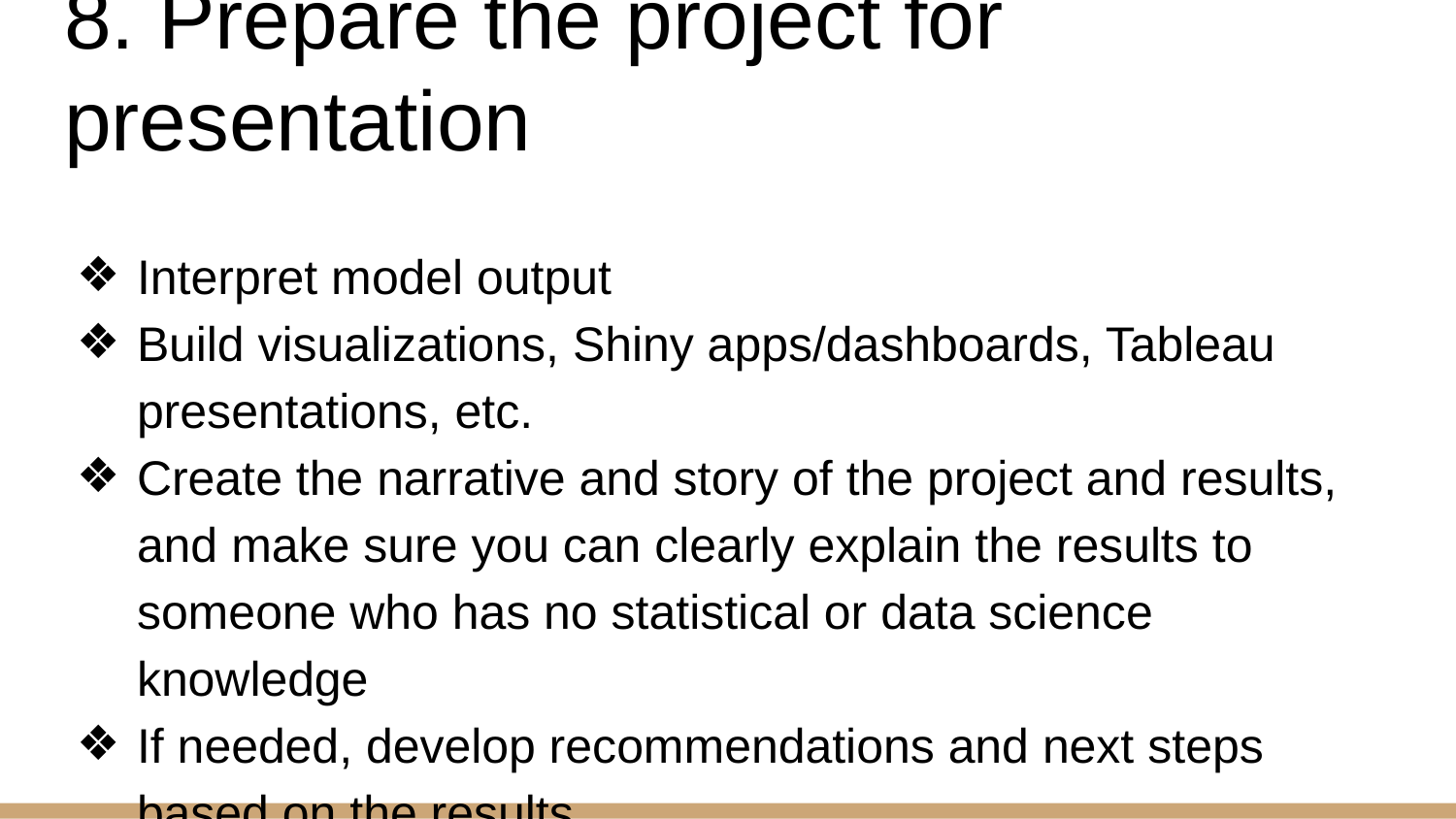

# 8. Prepare the project for presentation
Interpret model output
Build visualizations, Shiny apps/dashboards, Tableau presentations, etc.
Create the narrative and story of the project and results, and make sure you can clearly explain the results to someone who has no statistical or data science knowledge
If needed, develop recommendations and next steps based on the results